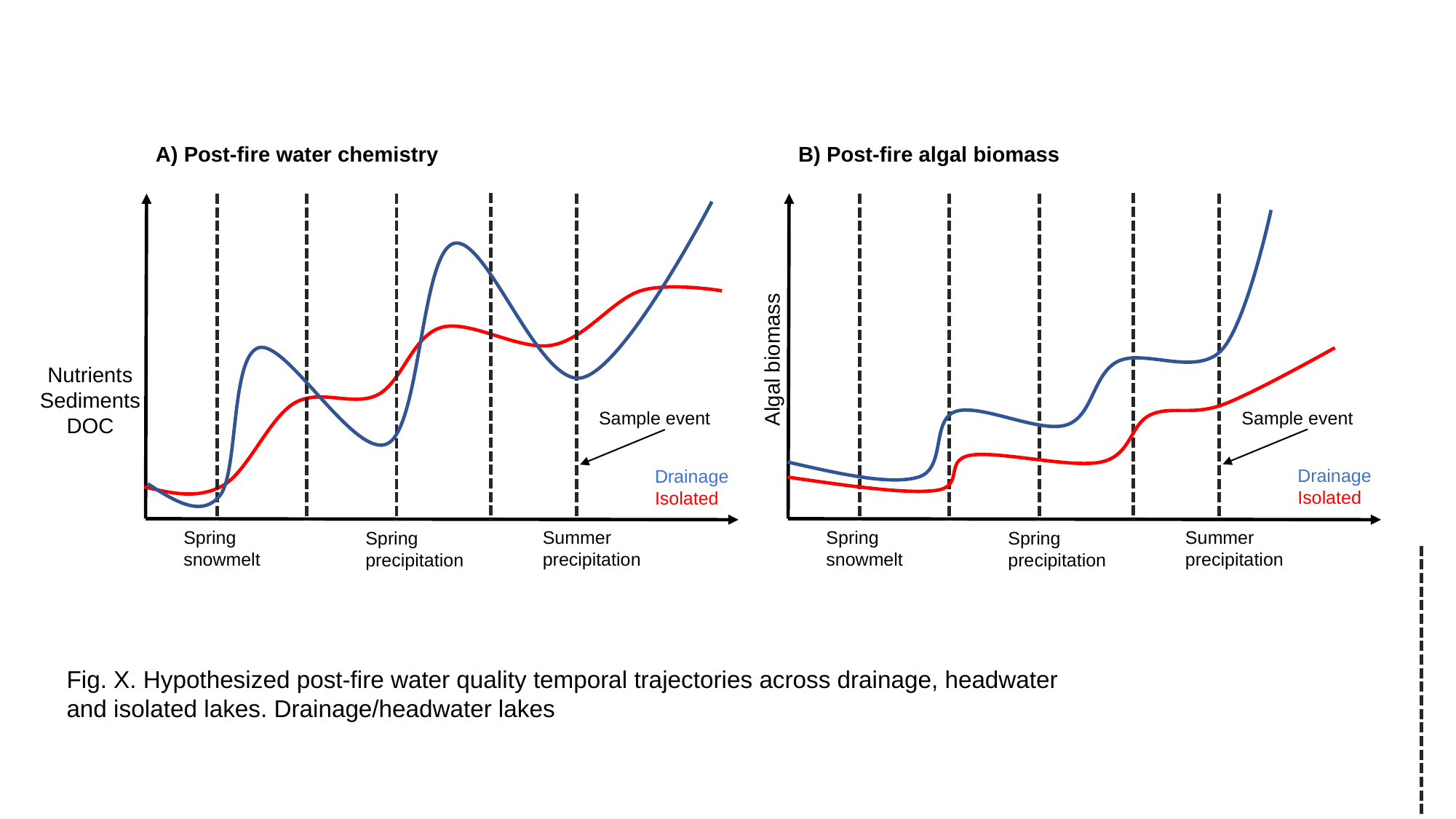

A) Post-fire water chemistry
B) Post-fire algal biomass

Algal biomass

Nutrients
Sediments
DOC
Sample event
Sample event
Drainage
Isolated
Drainage
Isolated
Spring
snowmelt
Spring
snowmelt
Summer precipitation
Summer precipitation
Spring precipitation
Spring precipitation
Fig. X. Hypothesized post-fire water quality temporal trajectories across drainage, headwater and isolated lakes. Drainage/headwater lakes